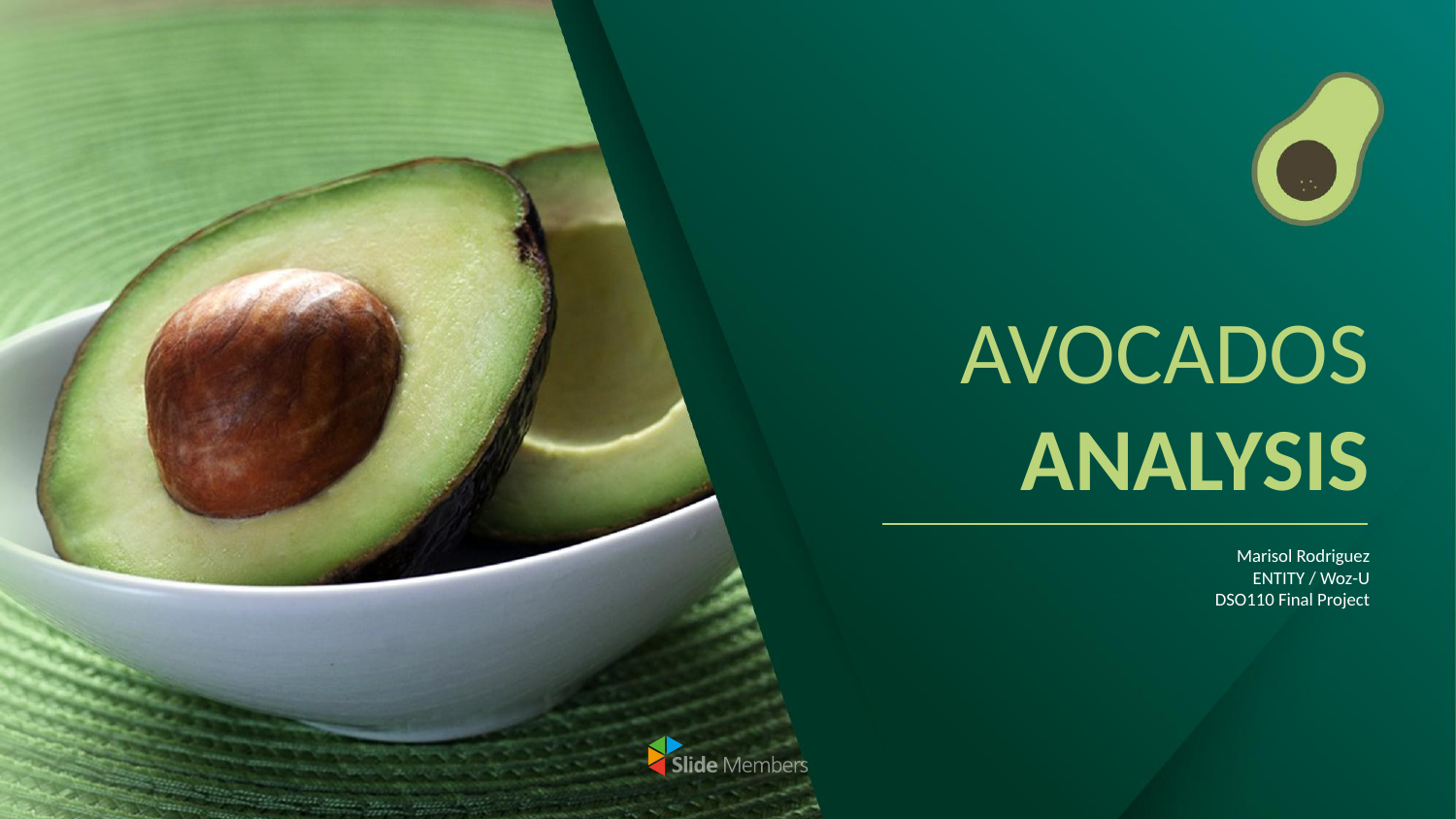

# AVOCADOS ANALYSIS
Marisol Rodriguez
ENTITY / Woz-U
DSO110 Final Project